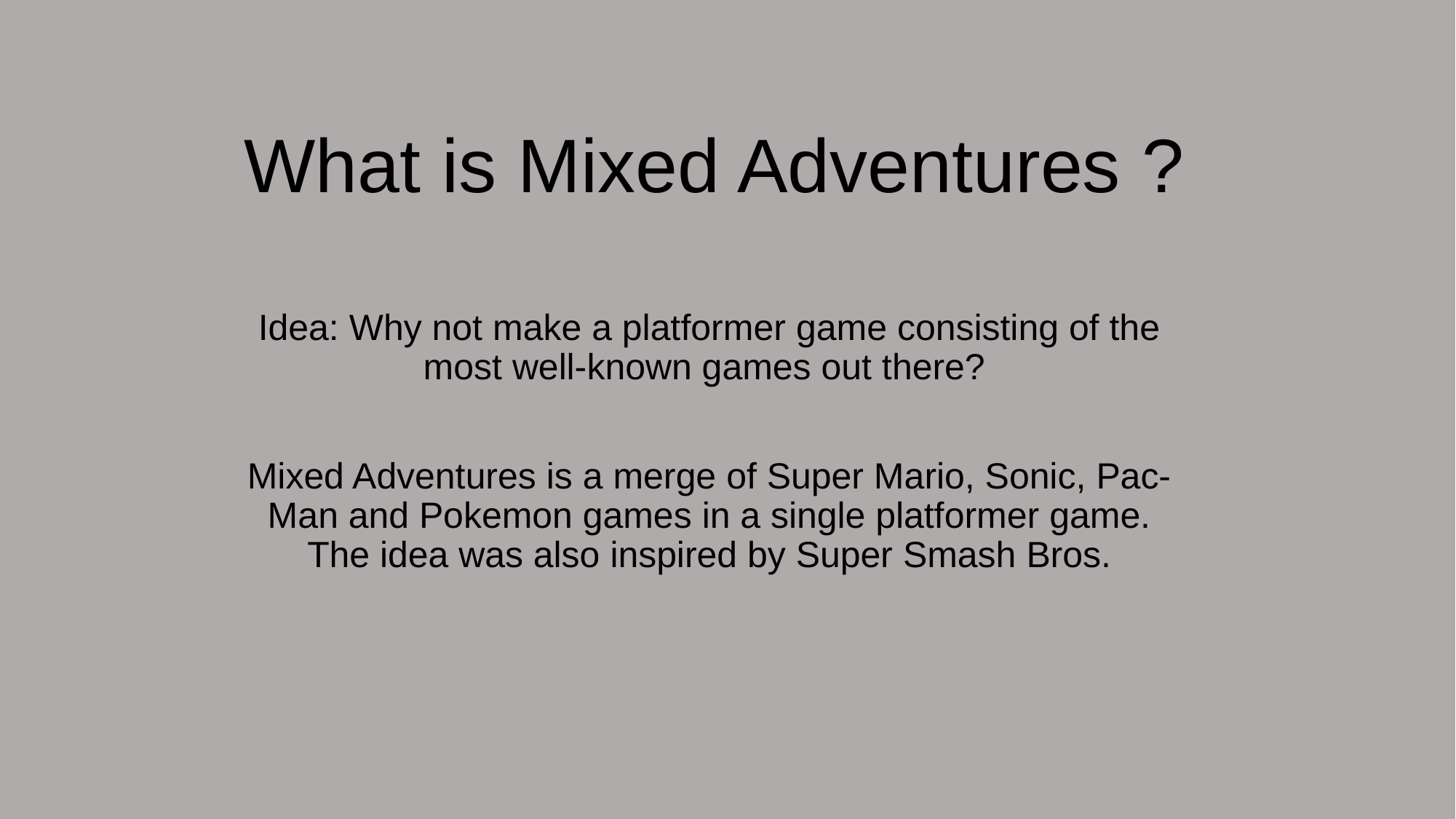

# What is Mixed Adventures ?

Idea: Why not make a platformer game consisting of the most well-known games out there?

Mixed Adventures is a merge of Super Mario, Sonic, Pac-Man and Pokemon games in a single platformer game. The idea was also inspired by Super Smash Bros.